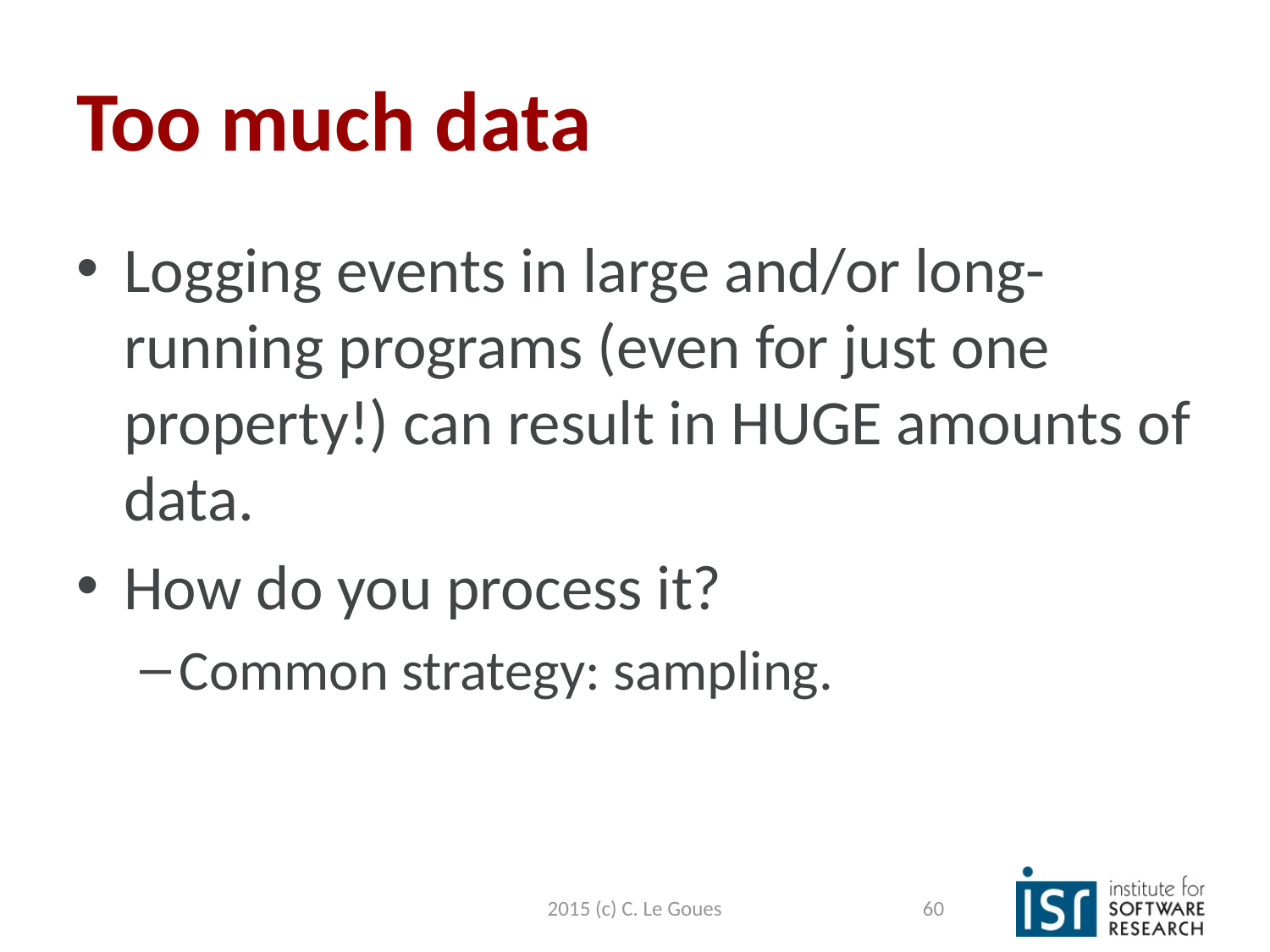

# Too much data
Logging events in large and/or long-running programs (even for just one property!) can result in HUGE amounts of data.
How do you process it?
Common strategy: sampling.
2015 (c) C. Le Goues
60